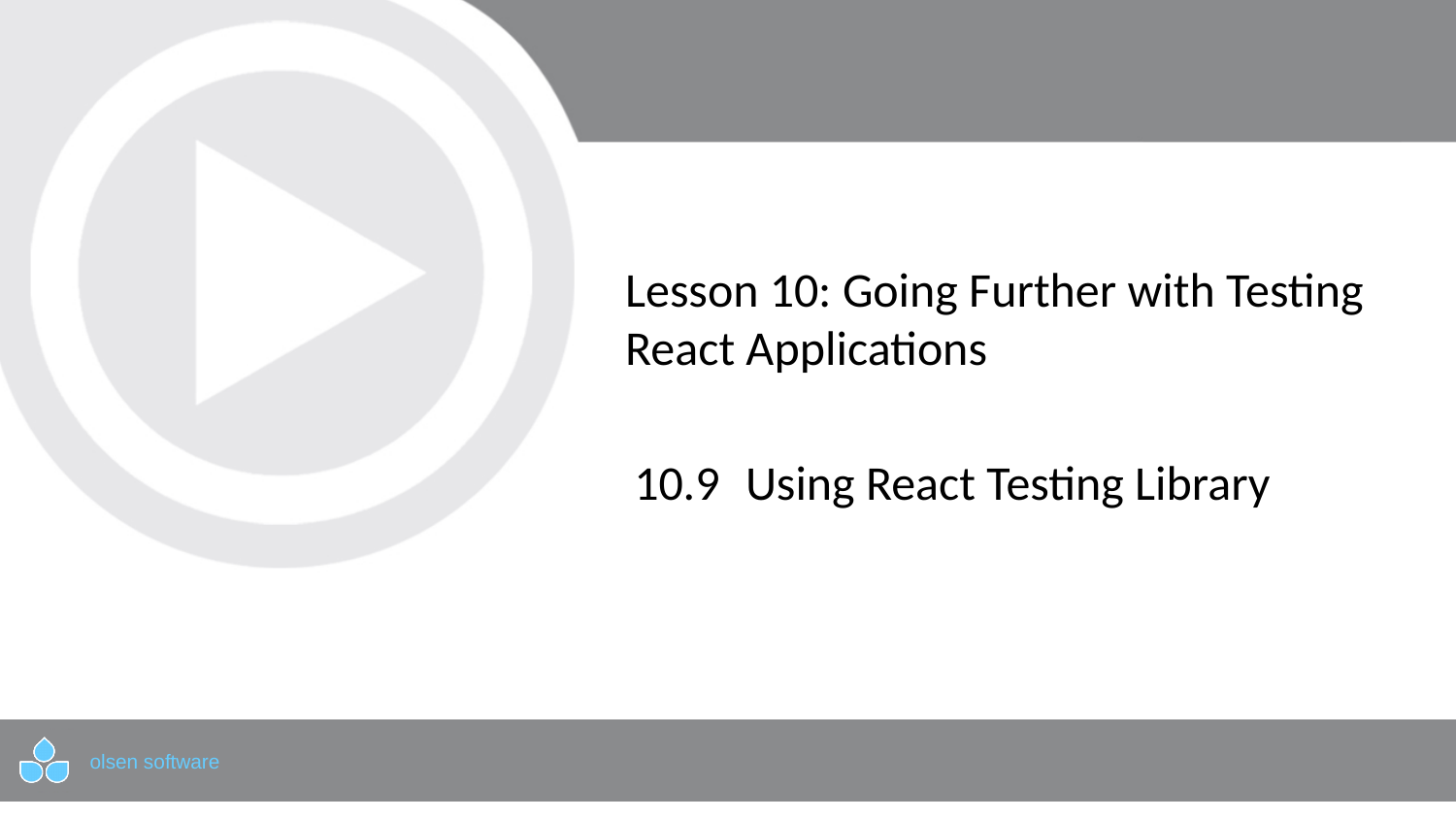

# Lesson 10: Going Further with Testing React Applications
10.9	 Using React Testing Library